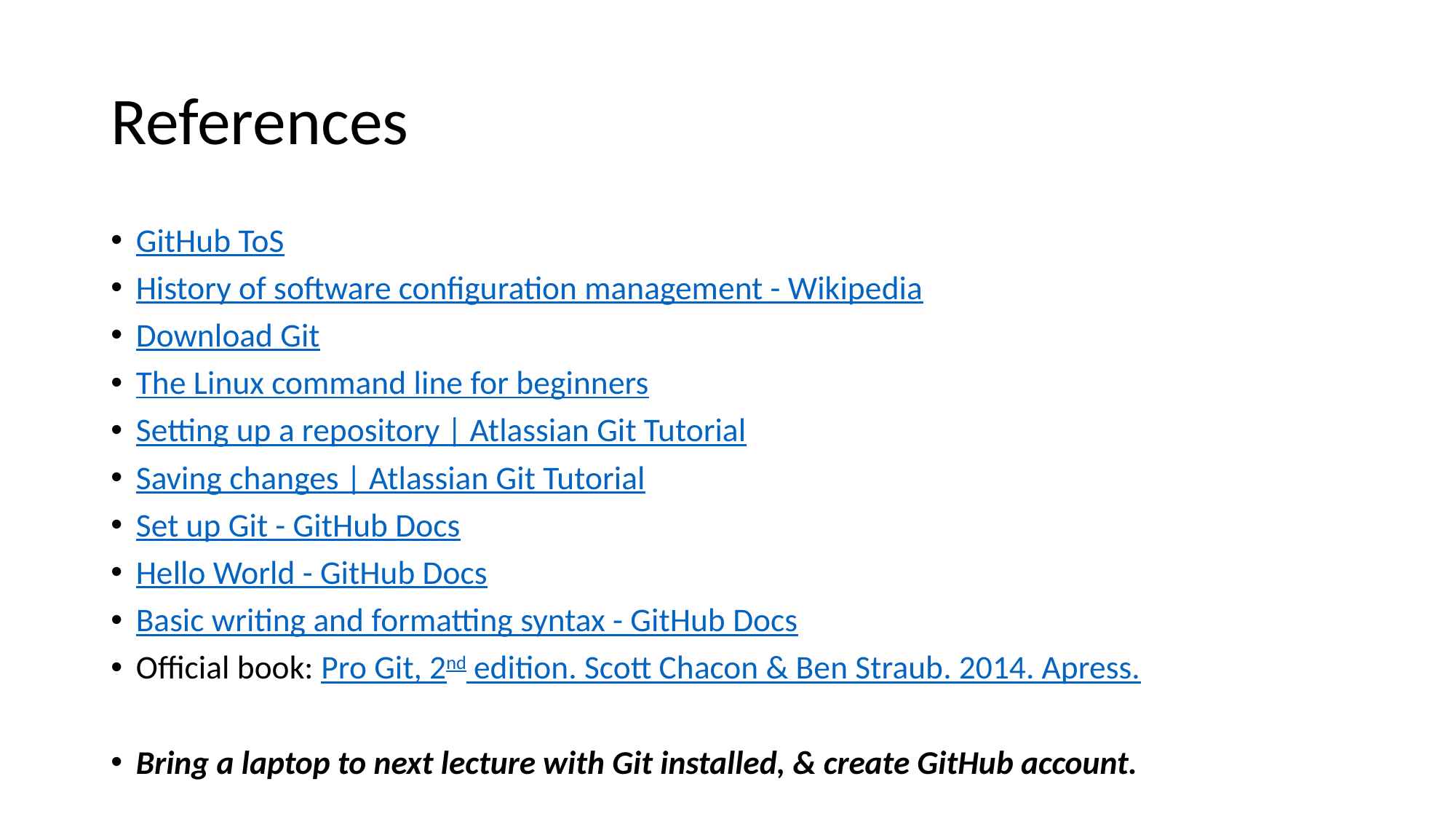

# References
GitHub ToS
History of software configuration management - Wikipedia
Download Git
The Linux command line for beginners
Setting up a repository | Atlassian Git Tutorial
Saving changes | Atlassian Git Tutorial
Set up Git - GitHub Docs
Hello World - GitHub Docs
Basic writing and formatting syntax - GitHub Docs
Official book: Pro Git, 2nd edition. Scott Chacon & Ben Straub. 2014. Apress.

Bring a laptop to next lecture with Git installed, & create GitHub account.